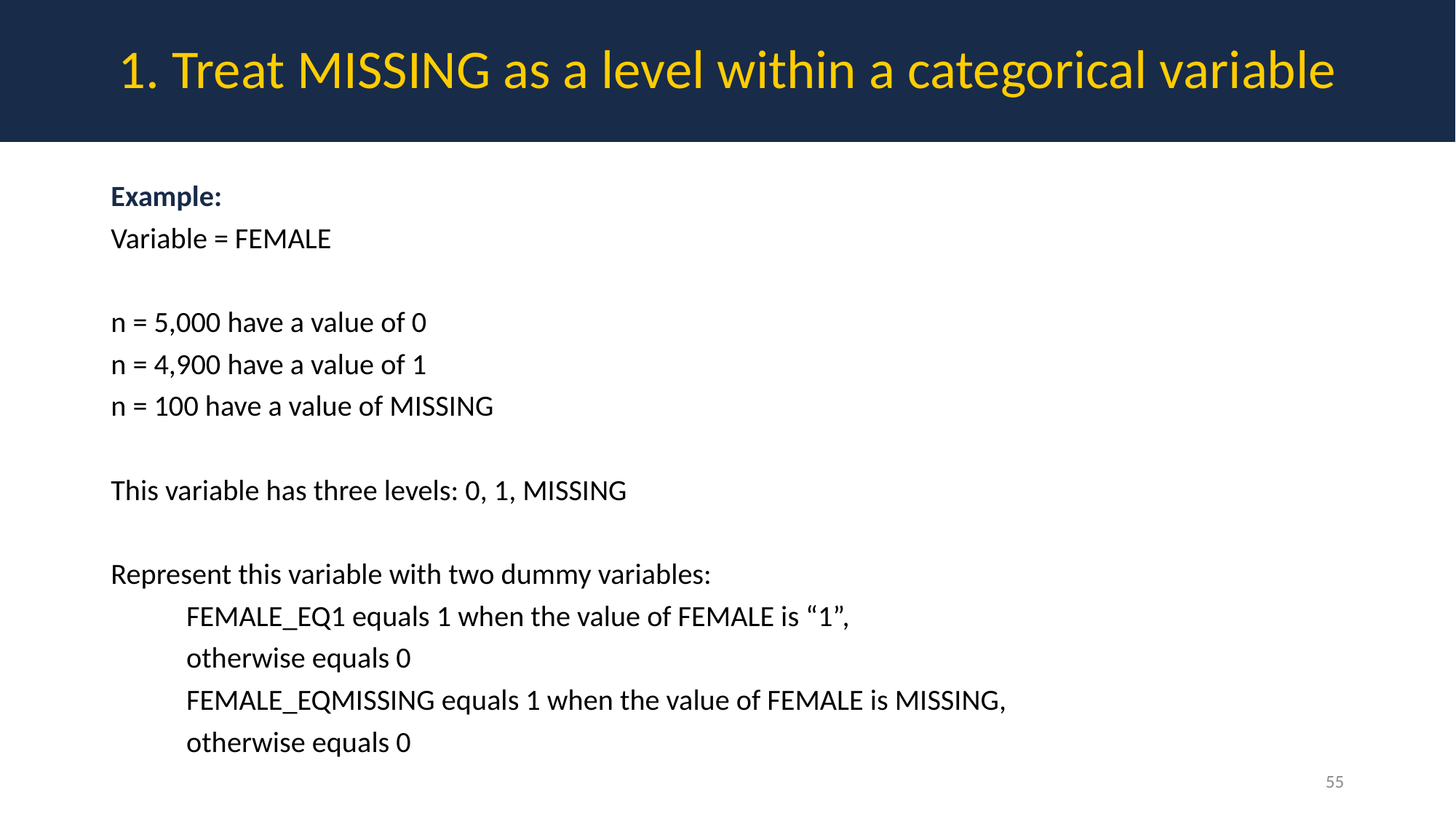

1. Treat MISSING as a level within a categorical variable
Example:
Variable = FEMALE

n = 5,000 have a value of 0
n = 4,900 have a value of 1
n = 100 have a value of MISSING

This variable has three levels: 0, 1, MISSING

Represent this variable with two dummy variables:
	FEMALE_EQ1 equals 1 when the value of FEMALE is “1”,
		otherwise equals 0
	FEMALE_EQMISSING equals 1 when the value of FEMALE is MISSING,
		otherwise equals 0
55